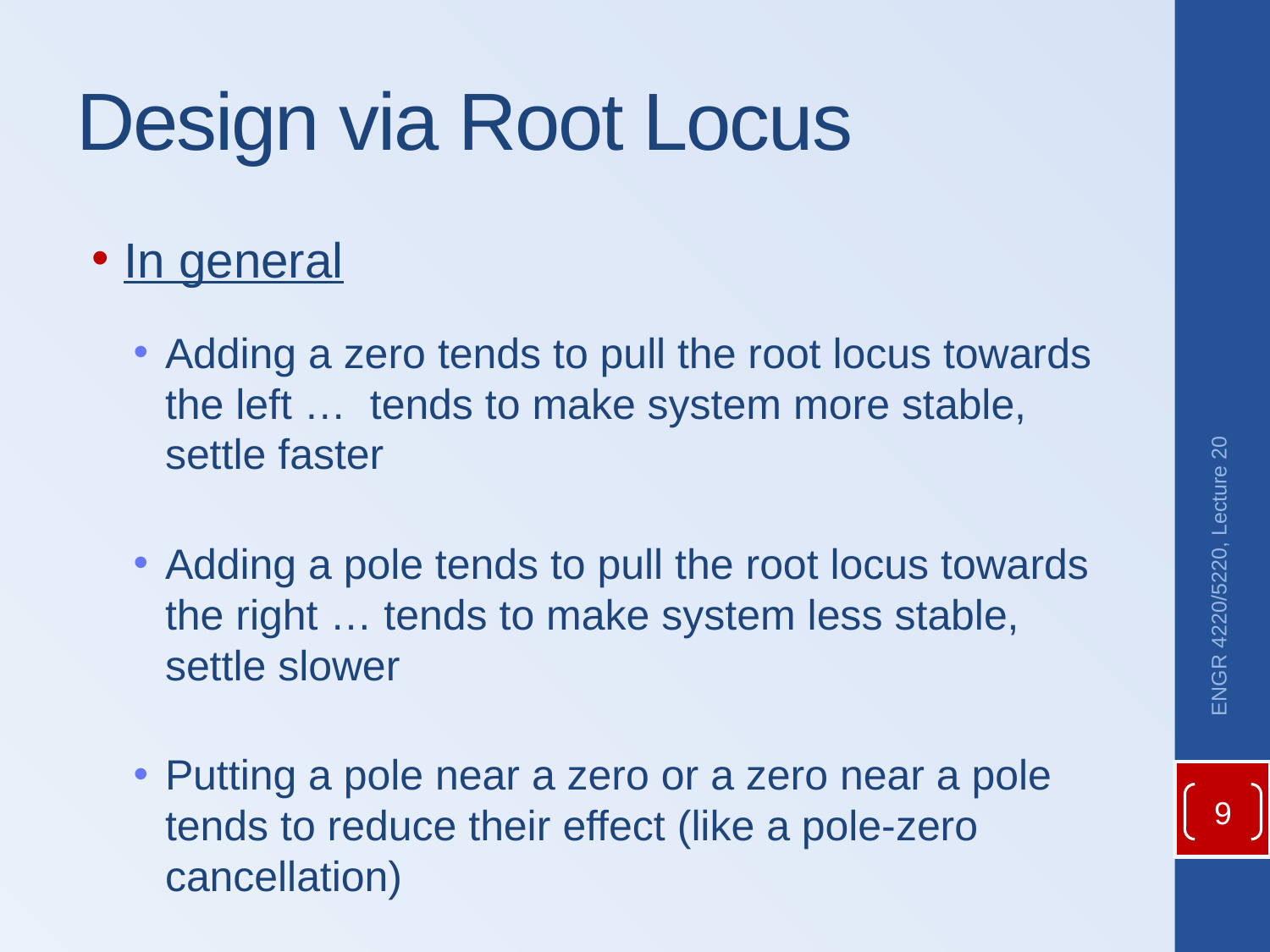

# Design via Root Locus
In general

Adding a zero tends to pull the root locus towards the left …  tends to make system more stable, settle faster

Adding a pole tends to pull the root locus towards the right … tends to make system less stable, settle slower

Putting a pole near a zero or a zero near a pole tends to reduce their effect (like a pole-zero cancellation)
ENGR 4220/5220, Lecture 20
9